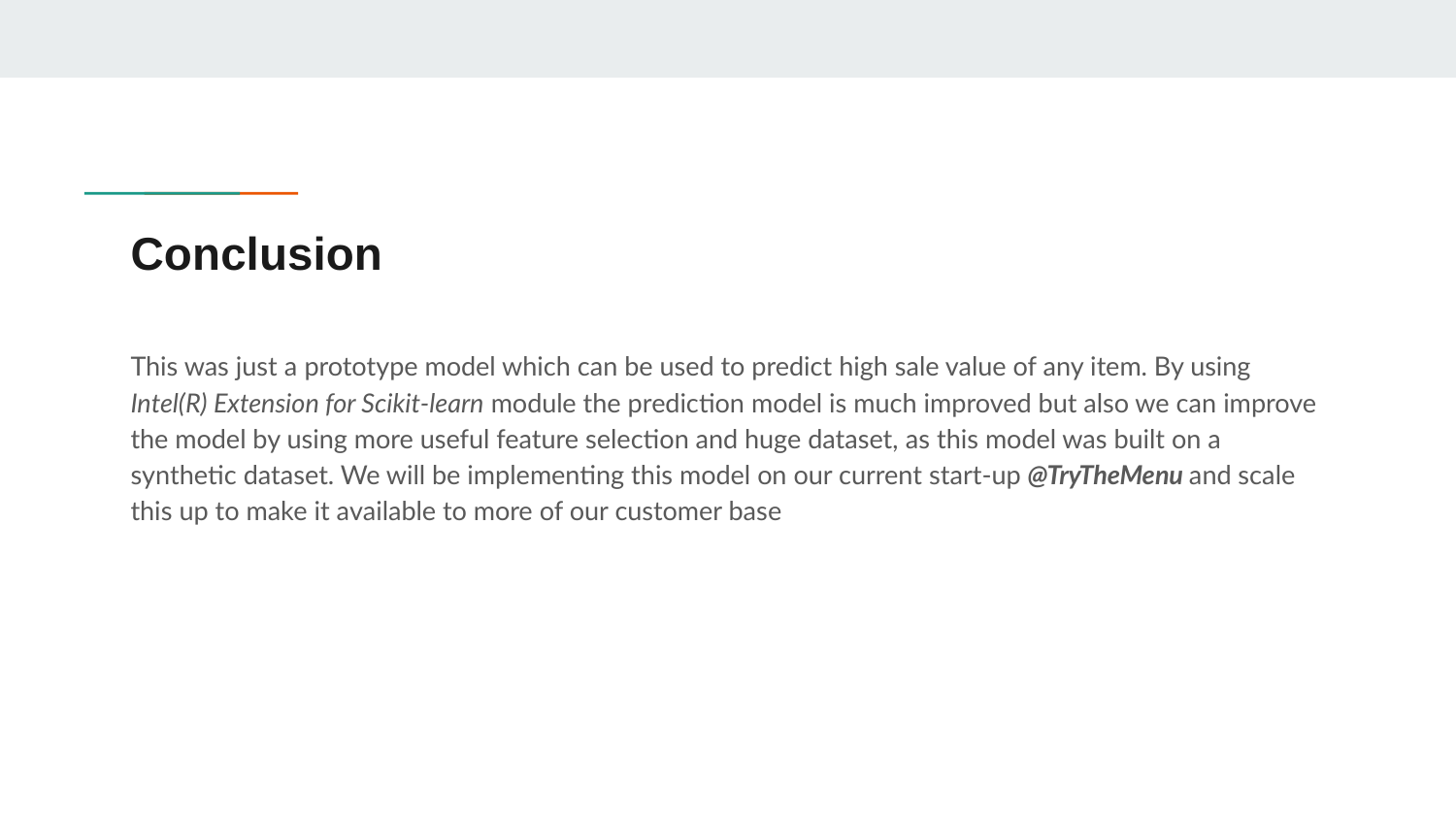

# Conclusion

This was just a prototype model which can be used to predict high sale value of any item. By using  Intel(R) Extension for Scikit-learn module the prediction model is much improved but also we can improve the model by using more useful feature selection and huge dataset, as this model was built on a synthetic dataset. We will be implementing this model on our current start-up @TryTheMenu and scale this up to make it available to more of our customer base